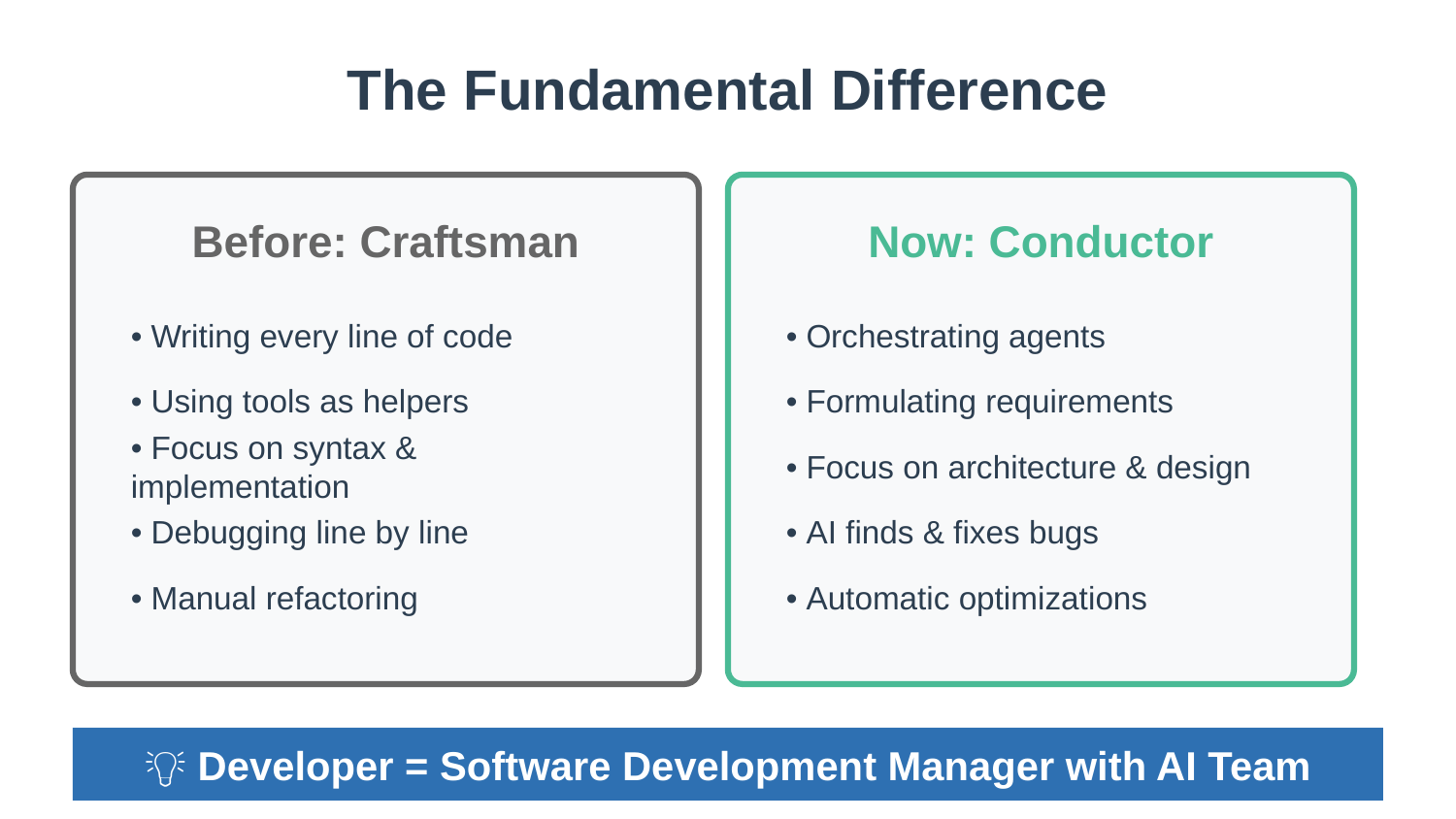

The Fundamental Difference

Before: Craftsman
Now: Conductor
• Writing every line of code
• Orchestrating agents
• Using tools as helpers
• Formulating requirements
• Focus on syntax & implementation
• Focus on architecture & design
• Debugging line by line
• AI finds & fixes bugs
• Manual refactoring
• Automatic optimizations

💡 Developer = Software Development Manager with AI Team